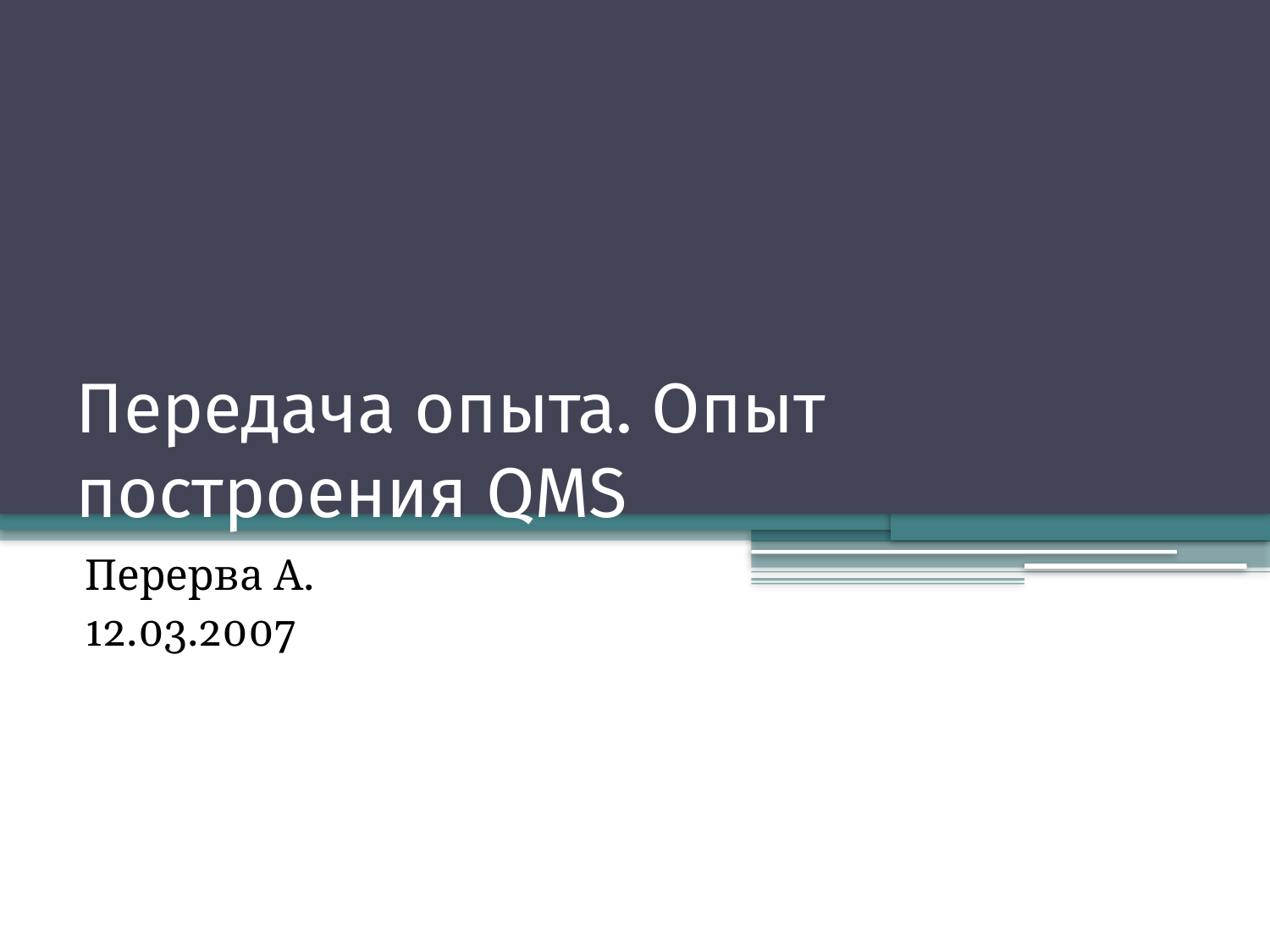

# Передача опыта. Опыт построения QMS
Перерва А.
12.03.2007